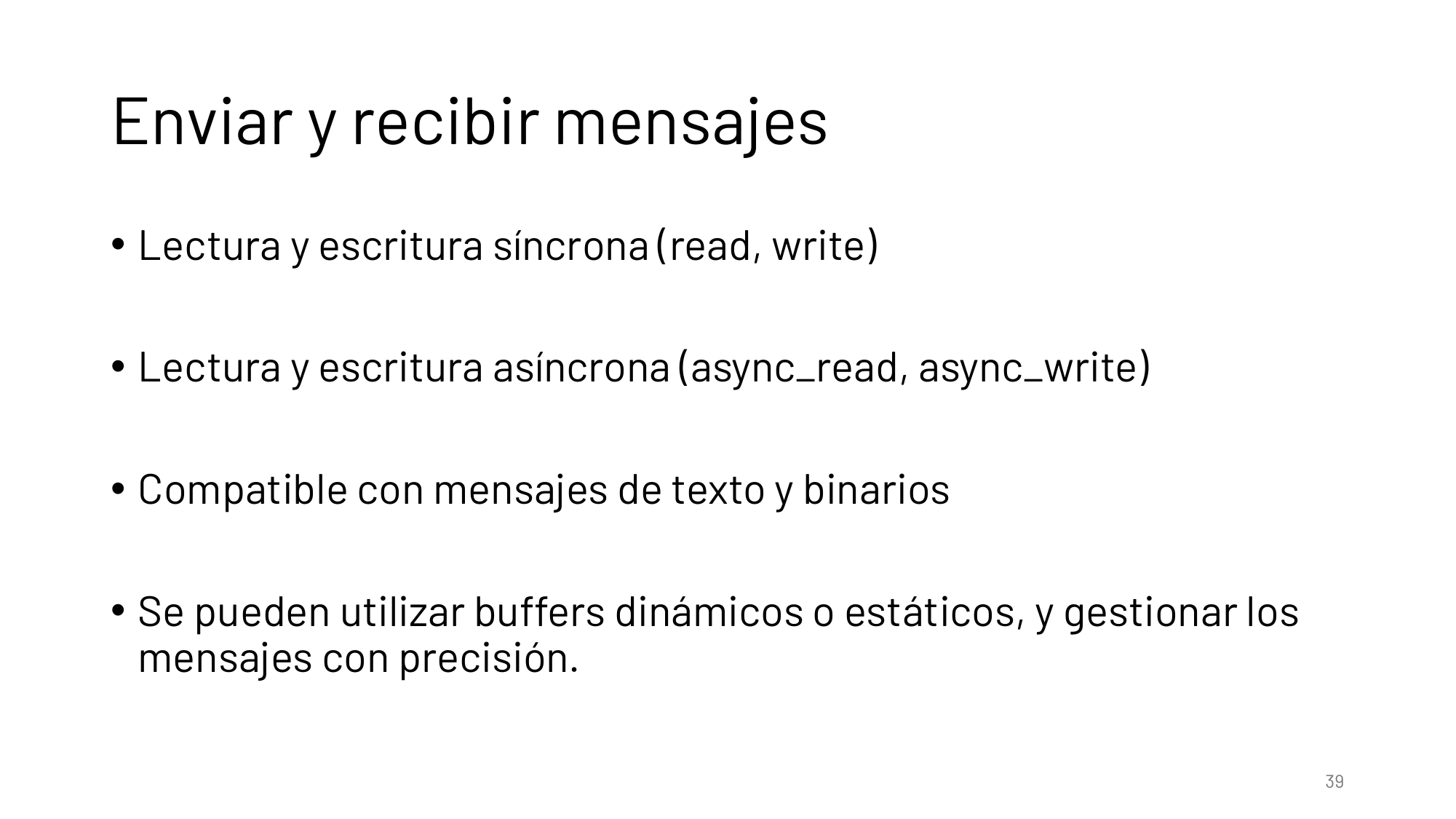

# Enviar y recibir mensajes
Lectura y escritura síncrona (read, write)

Lectura y escritura asíncrona (async_read, async_write)

Compatible con mensajes de texto y binarios

Se pueden utilizar buffers dinámicos o estáticos, y gestionar los mensajes con precisión.
39